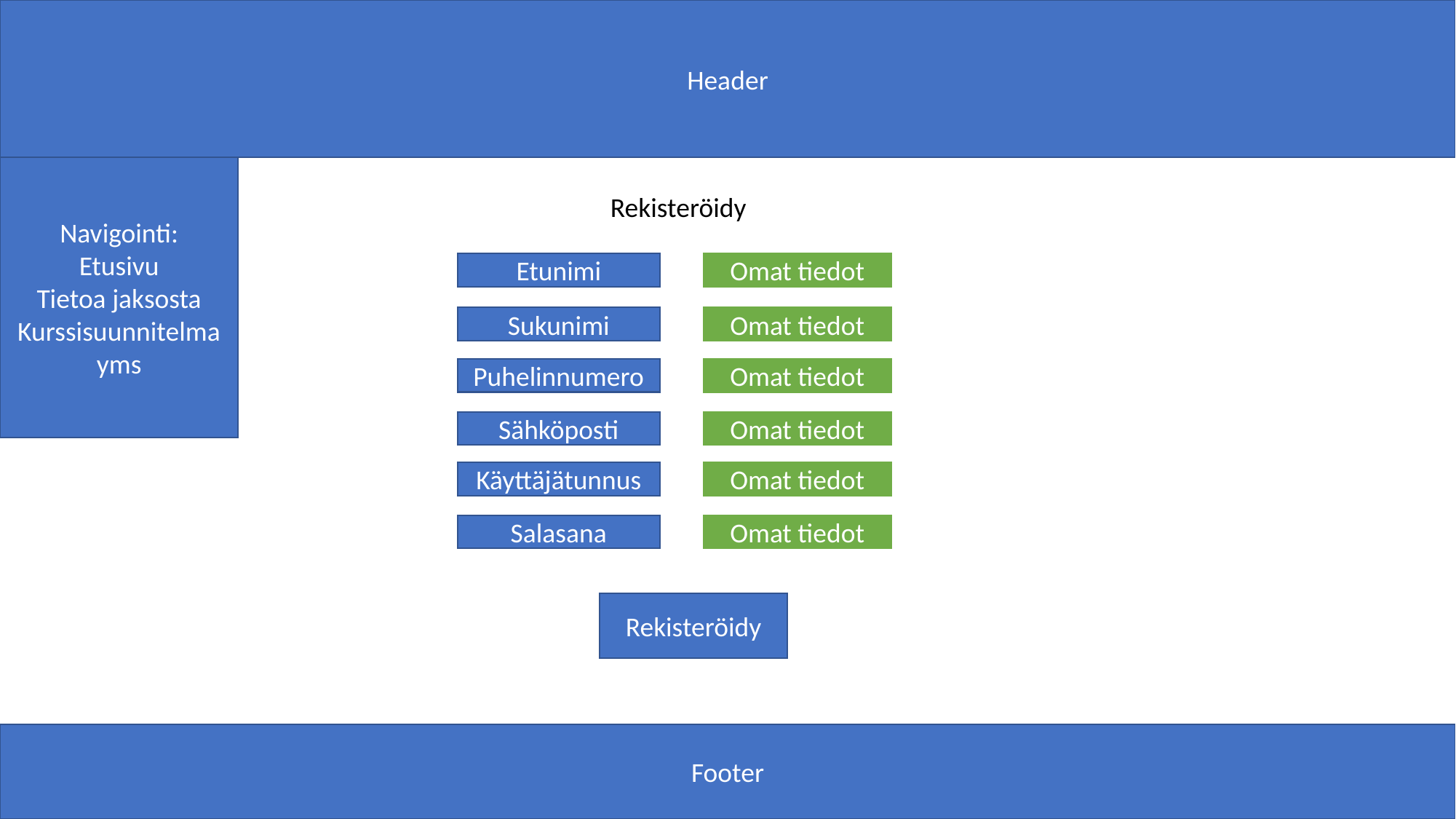

Header
Navigointi:
Etusivu
Tietoa jaksosta
Kurssisuunnitelma
yms
Rekisteröidy
Etunimi
Omat tiedot
Sukunimi
Omat tiedot
Puhelinnumero
Omat tiedot
Sähköposti
Omat tiedot
Käyttäjätunnus
Omat tiedot
Salasana
Omat tiedot
Rekisteröidy
Footer